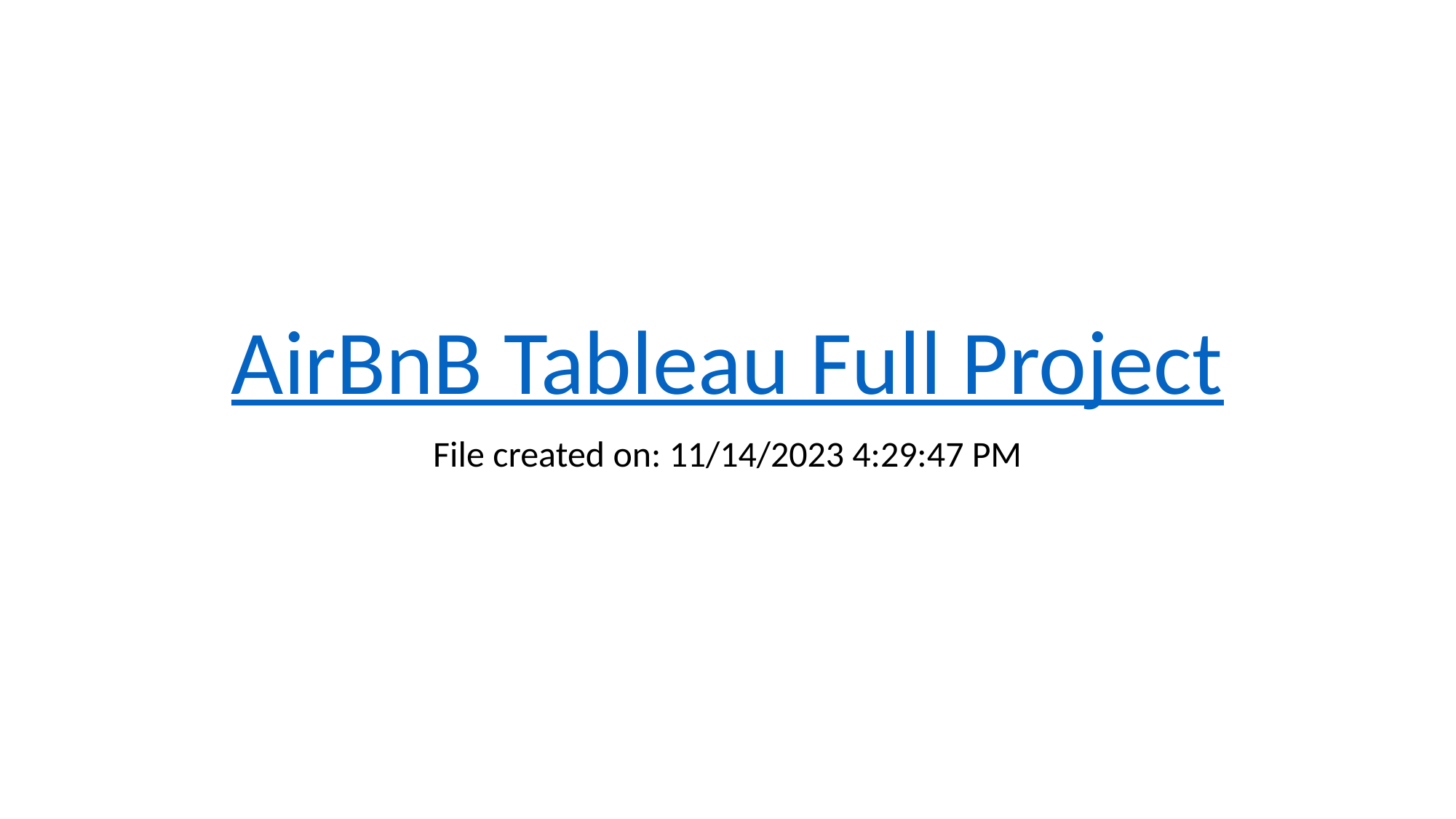

# AirBnB Tableau Full Project
File created on: 11/14/2023 4:29:47 PM